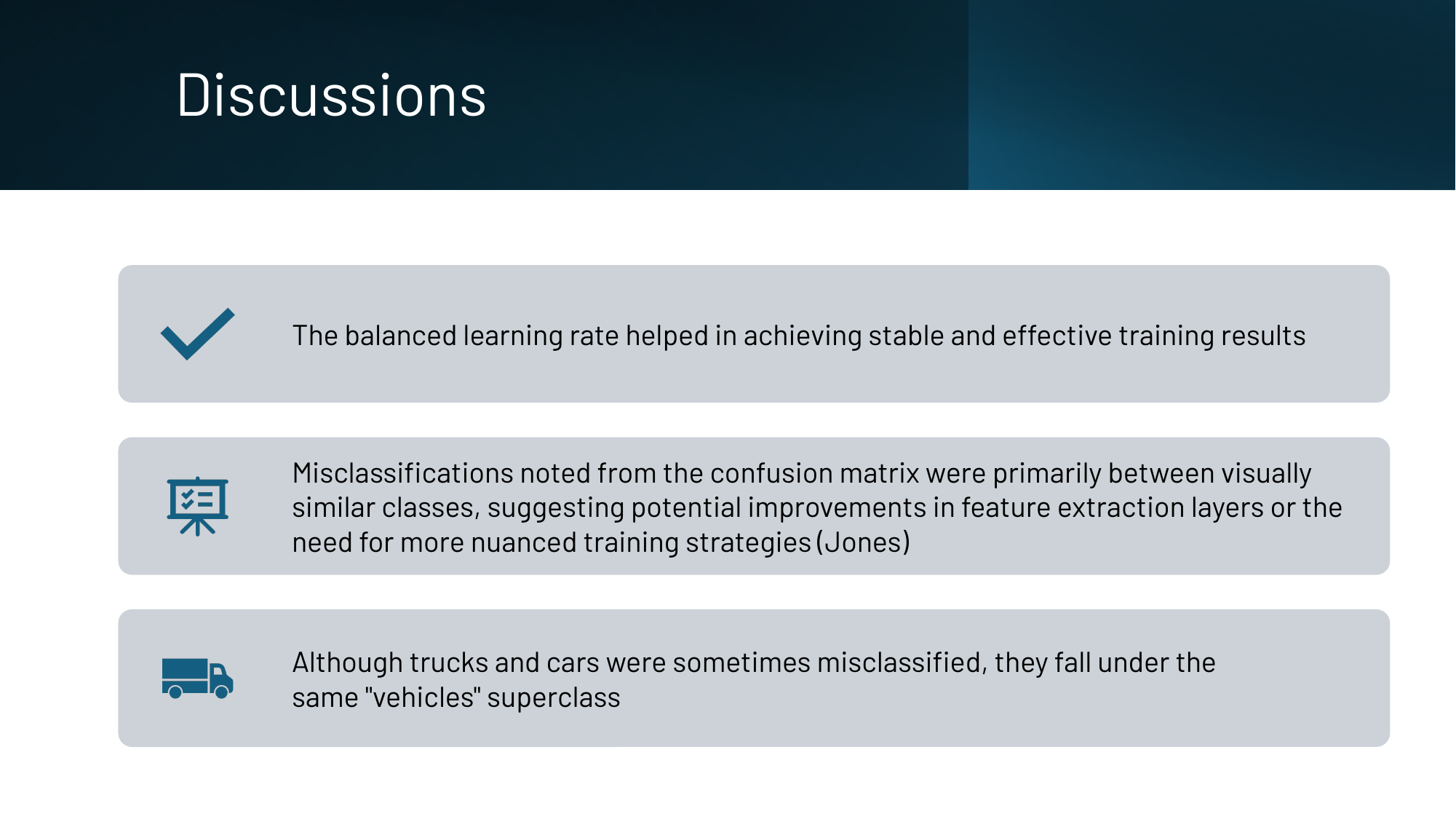

# Discussions
The balanced learning rate helped in achieving stable and effective training results
Misclassifications noted from the confusion matrix were primarily between visually similar classes, suggesting potential improvements in feature extraction layers or the need for more nuanced training strategies (Jones)
Although trucks and cars were sometimes misclassified, they fall under the same "vehicles" superclass